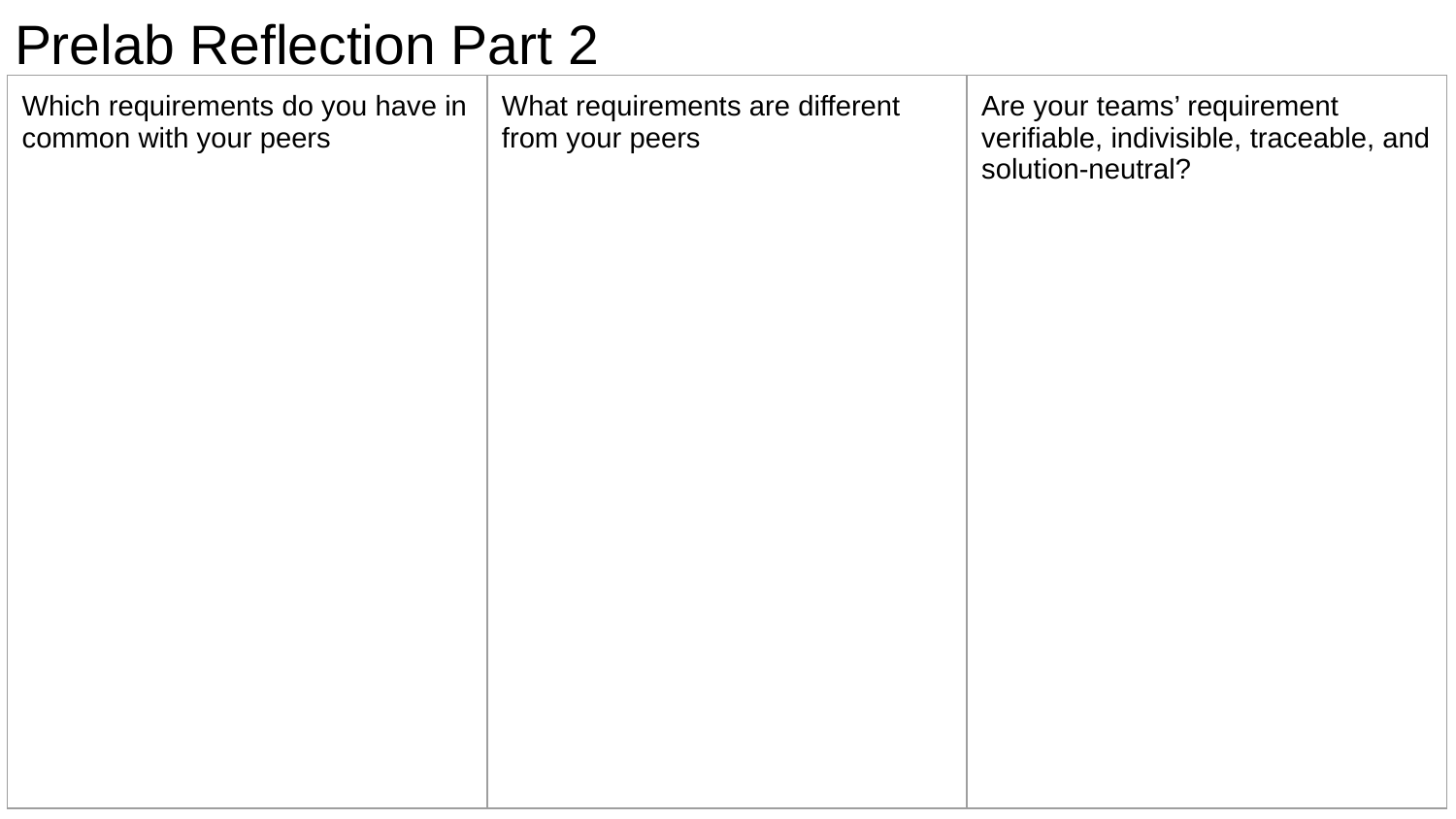

# Prelab Reflection Part 2
| Which requirements do you have in common with your peers | What requirements are different from your peers | Are your teams’ requirement verifiable, indivisible, traceable, and solution-neutral? |
| --- | --- | --- |